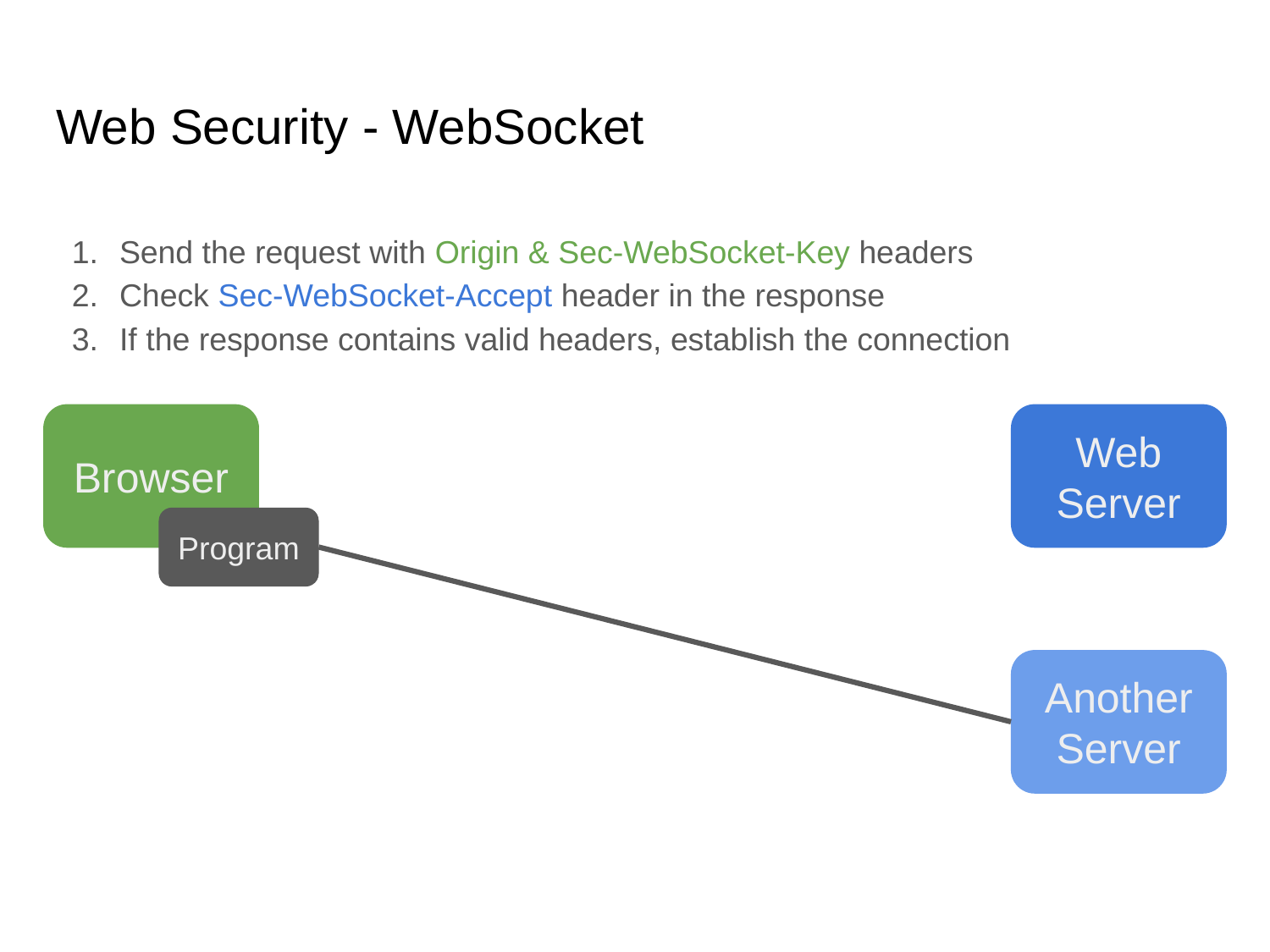

# Web Security - WebSocket
Send the request with Origin & Sec-WebSocket-Key headers
Check Sec-WebSocket-Accept header in the response
If the response contains valid headers, establish the connection
Browser
Web Server
Program
Another Server